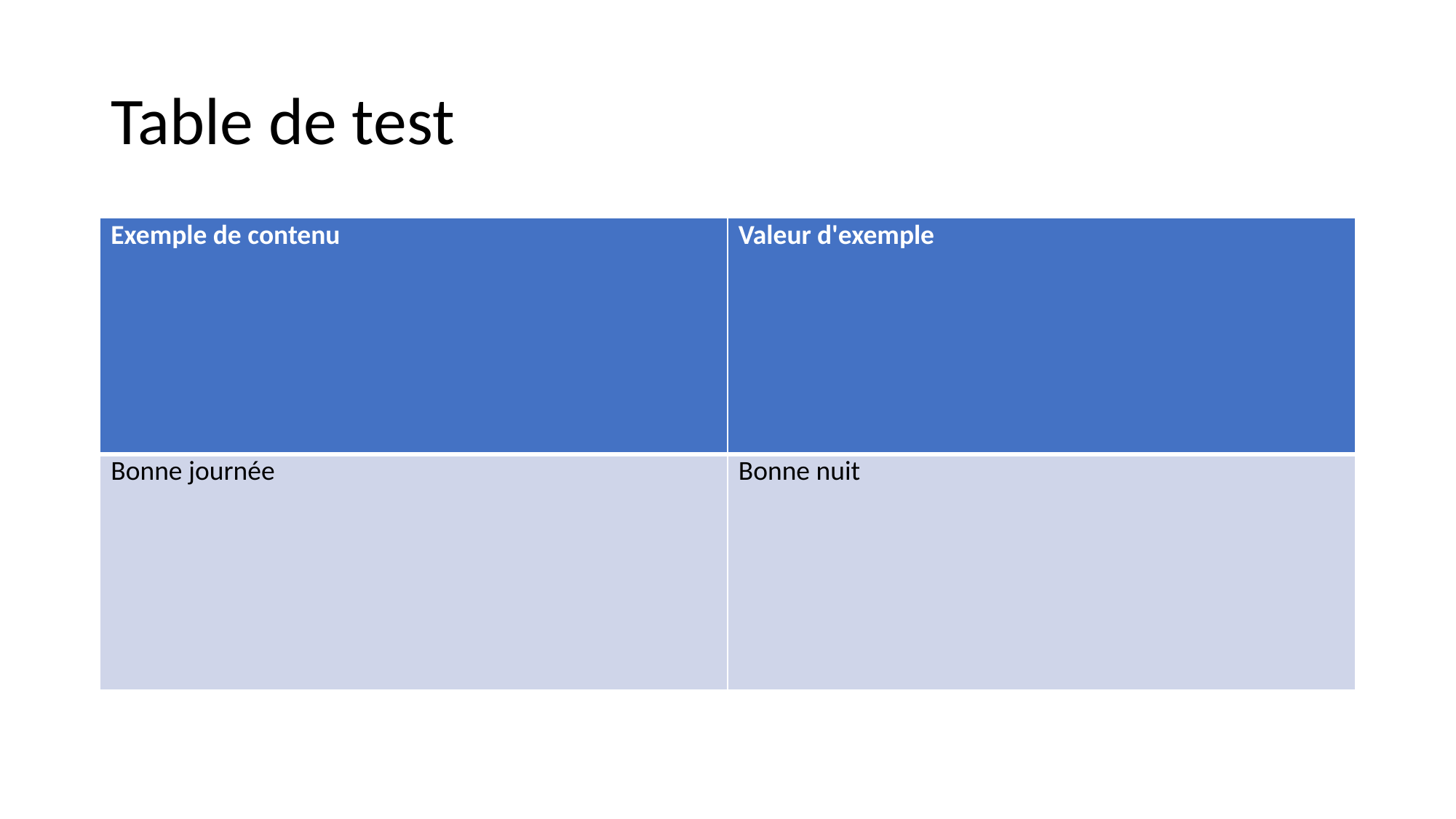

# Table de test
| Exemple de contenu | Valeur d'exemple |
| --- | --- |
| Bonne journée | Bonne nuit |